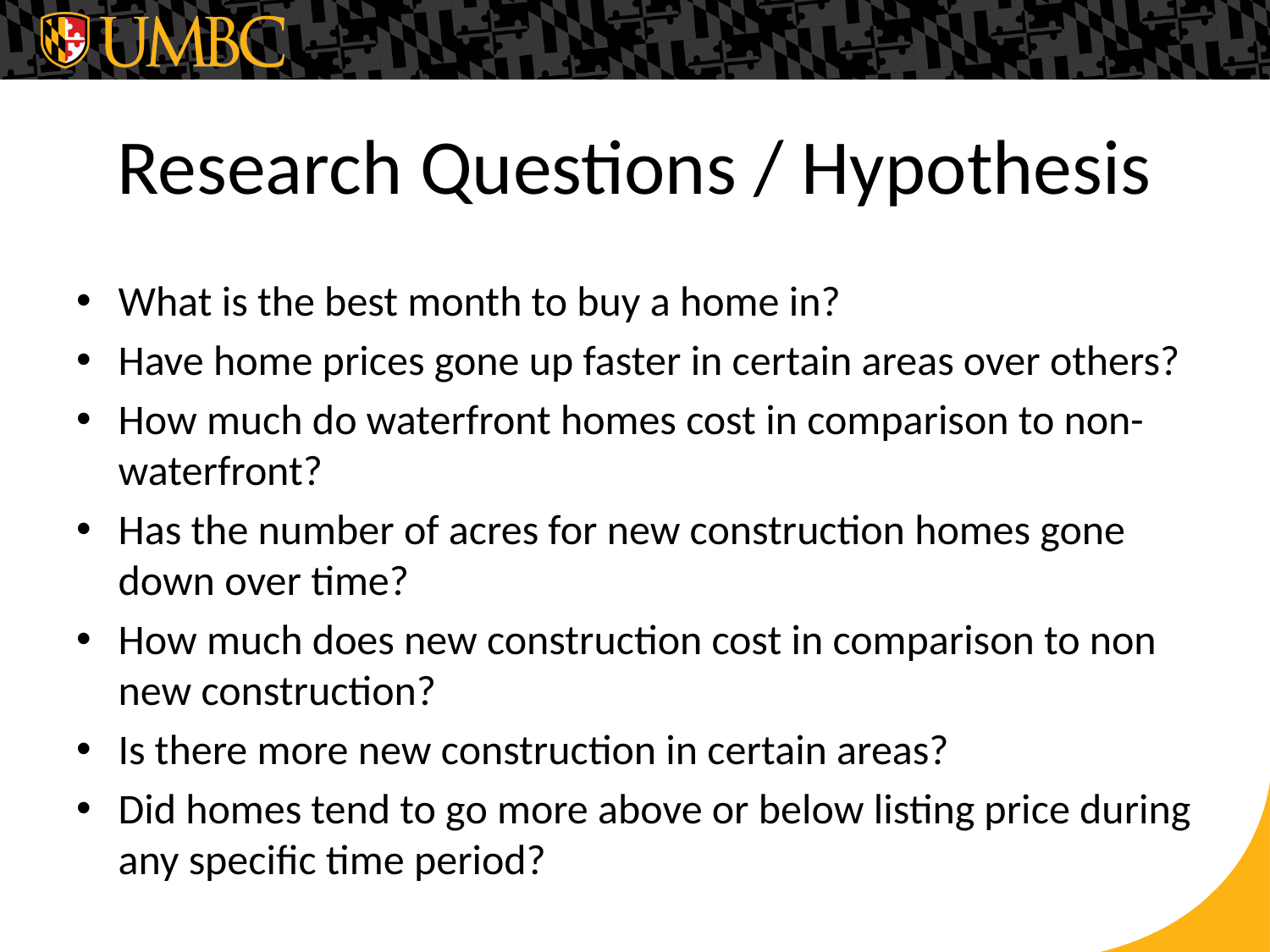

# Research Questions / Hypothesis
What is the best month to buy a home in?
Have home prices gone up faster in certain areas over others?
How much do waterfront homes cost in comparison to non-waterfront?
Has the number of acres for new construction homes gone down over time?
How much does new construction cost in comparison to non new construction?
Is there more new construction in certain areas?
Did homes tend to go more above or below listing price during any specific time period?